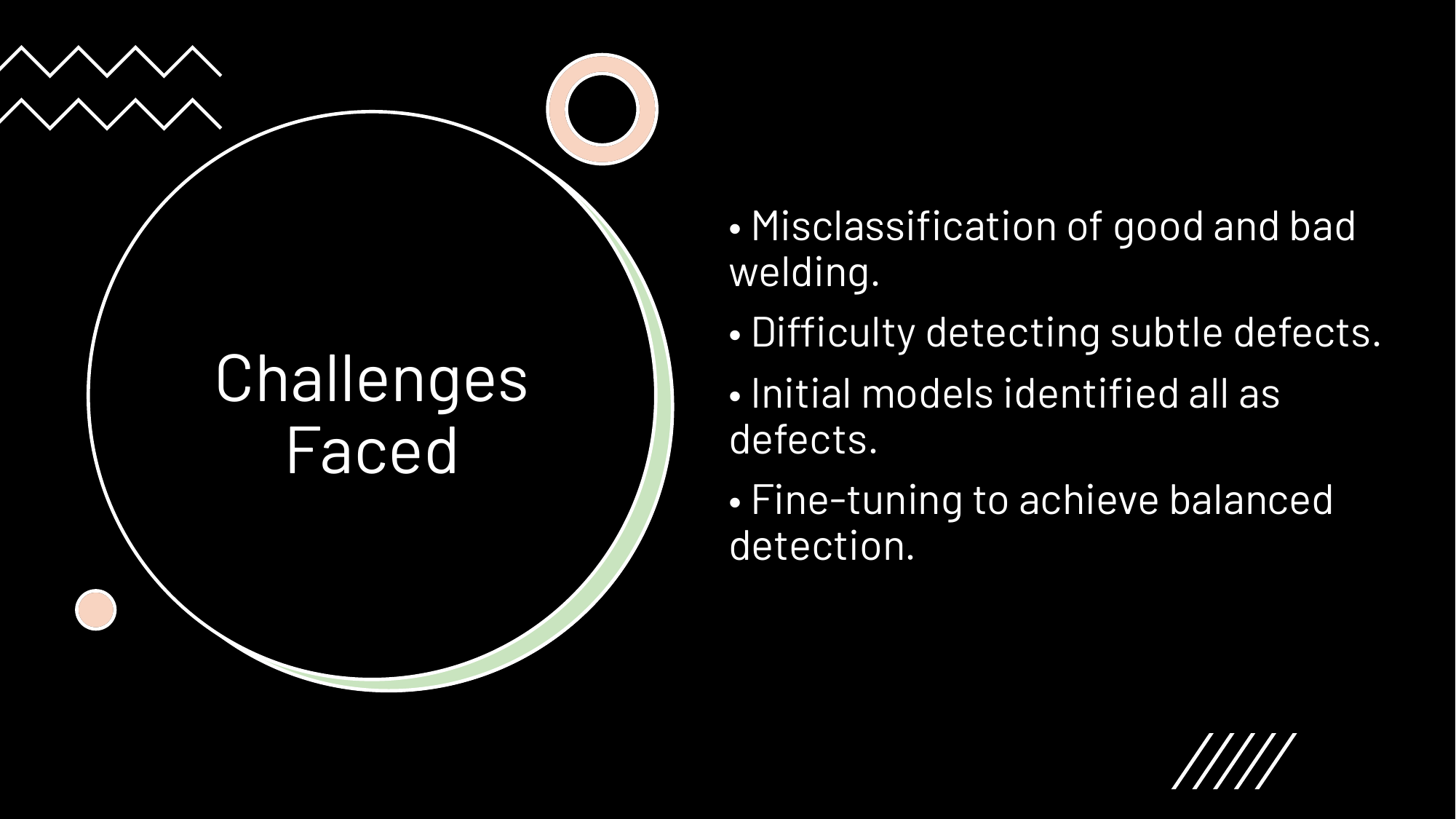

• Misclassification of good and bad welding.
• Difficulty detecting subtle defects.
• Initial models identified all as defects.
• Fine-tuning to achieve balanced detection.
# Challenges Faced